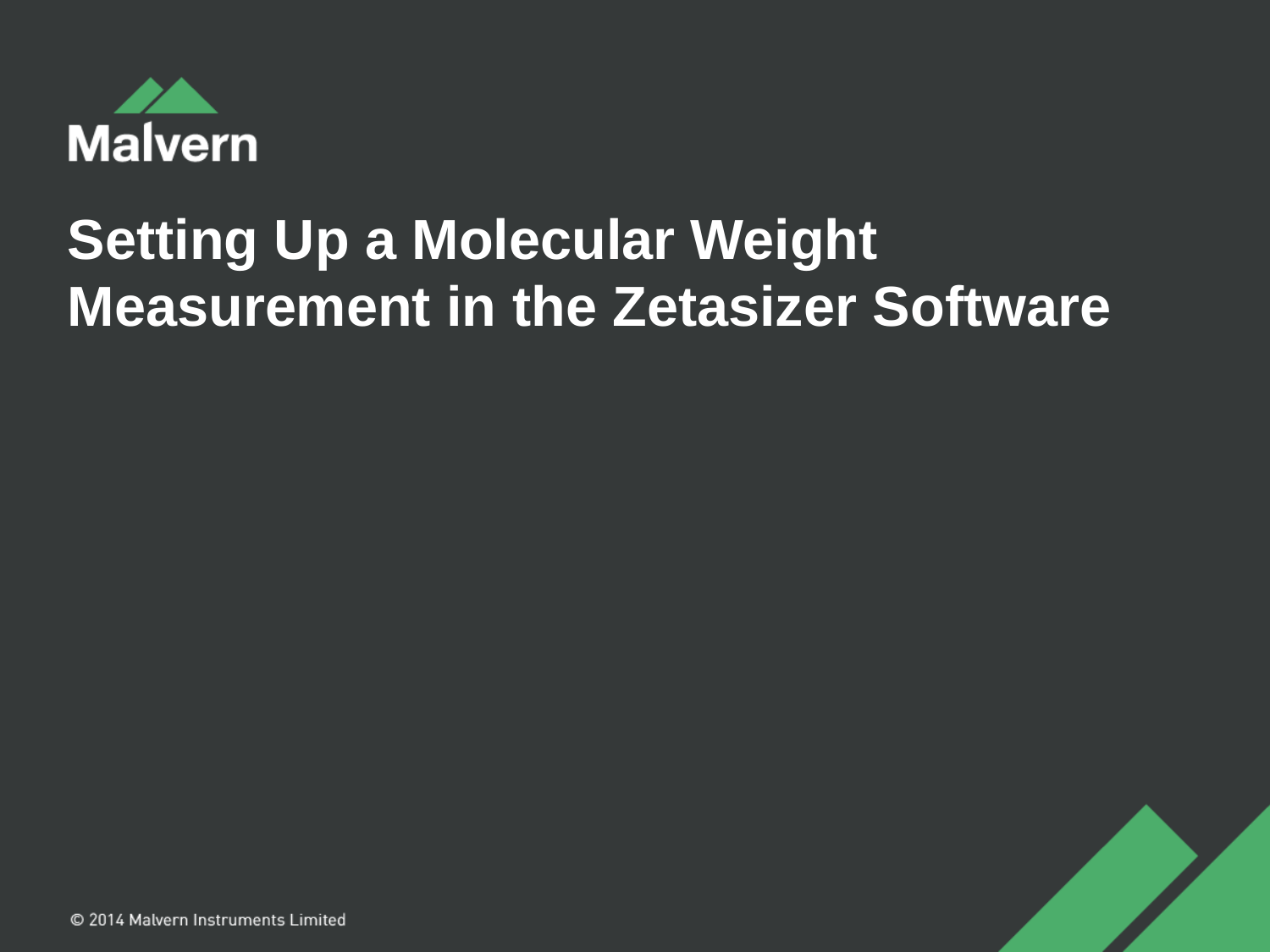

# Setting Up a Molecular Weight Measurement in the Zetasizer Software